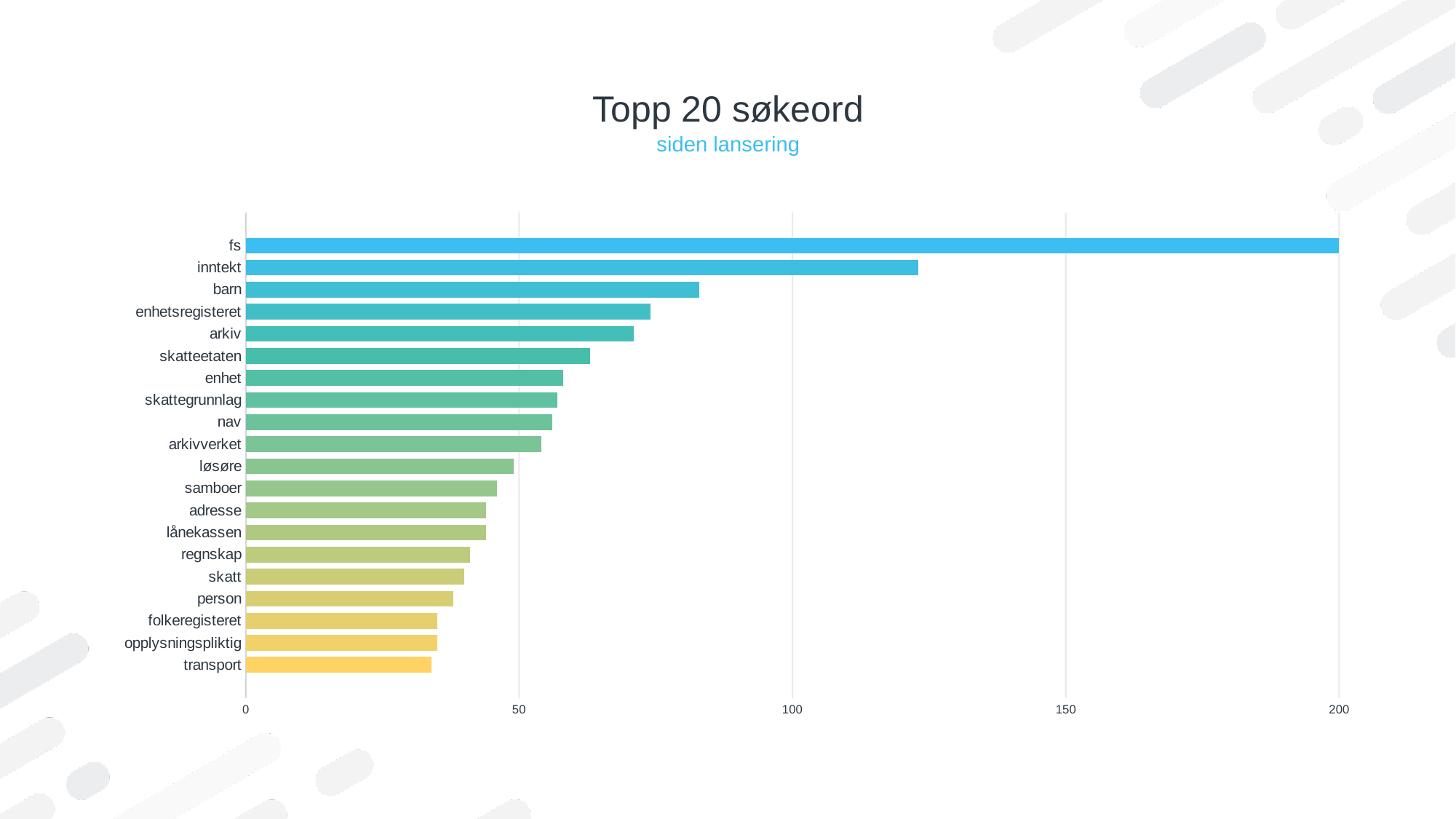

# Topp 20 søkeord
siden lansering

### Chart

| Category | Series 1 |
|---|---|
|  | None |
| transport | 34.0 |
| opplysningspliktig | 35.0 |
| folkeregisteret | 35.0 |
| person | 38.0 |
| skatt | 40.0 |
| regnskap | 41.0 |
| lånekassen | 44.0 |
| adresse | 44.0 |
| samboer | 46.0 |
| løsøre | 49.0 |
| arkivverket | 54.0 |
| nav | 56.0 |
| skattegrunnlag | 57.0 |
| enhet | 58.0 |
| skatteetaten | 63.0 |
| arkiv | 71.0 |
| enhetsregisteret | 74.0 |
| barn | 83.0 |
| inntekt | 123.0 |
| fs | 201.0 |